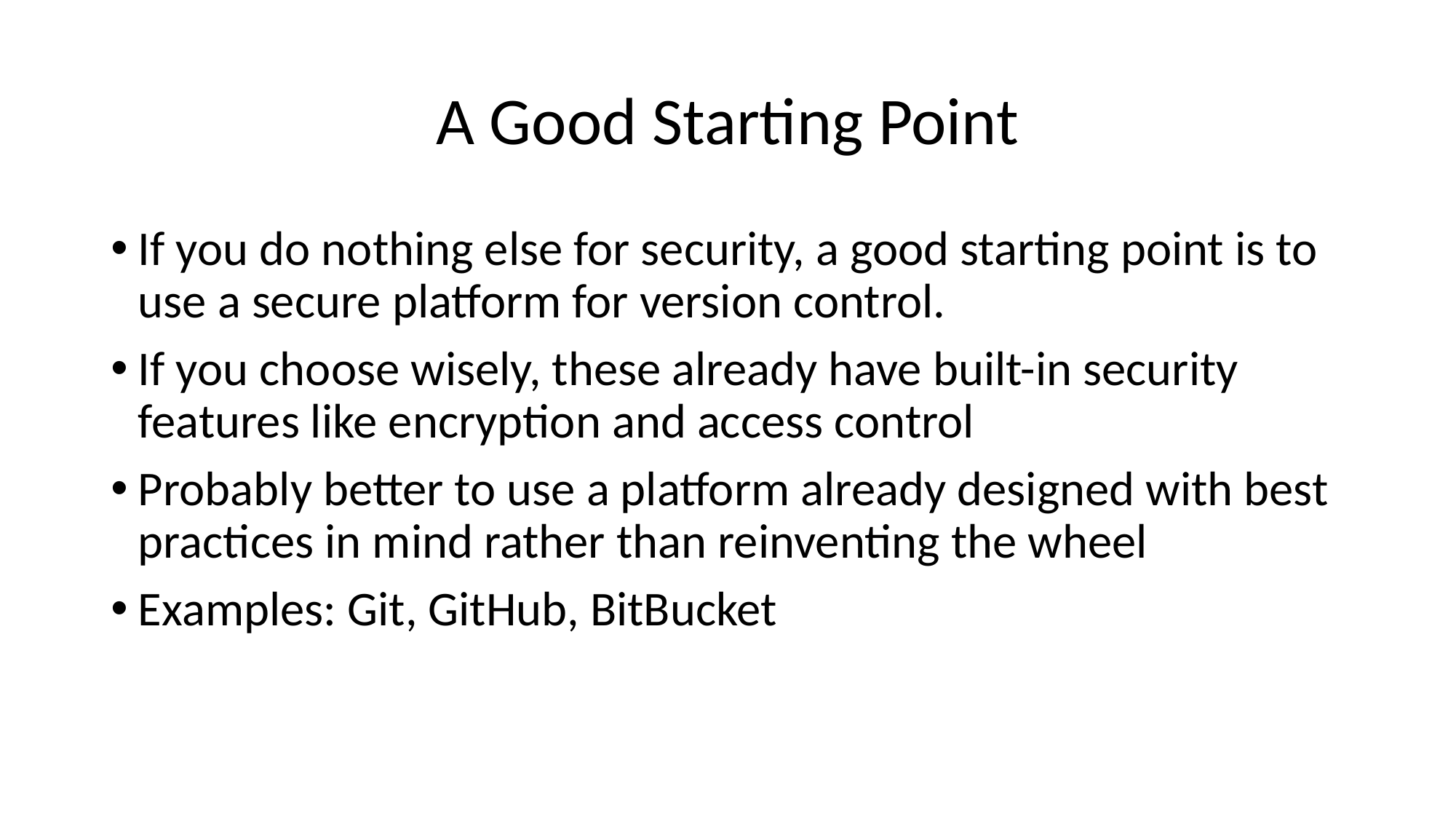

# A Good Starting Point
If you do nothing else for security, a good starting point is to use a secure platform for version control.
If you choose wisely, these already have built-in security features like encryption and access control
Probably better to use a platform already designed with best practices in mind rather than reinventing the wheel
Examples: Git, GitHub, BitBucket